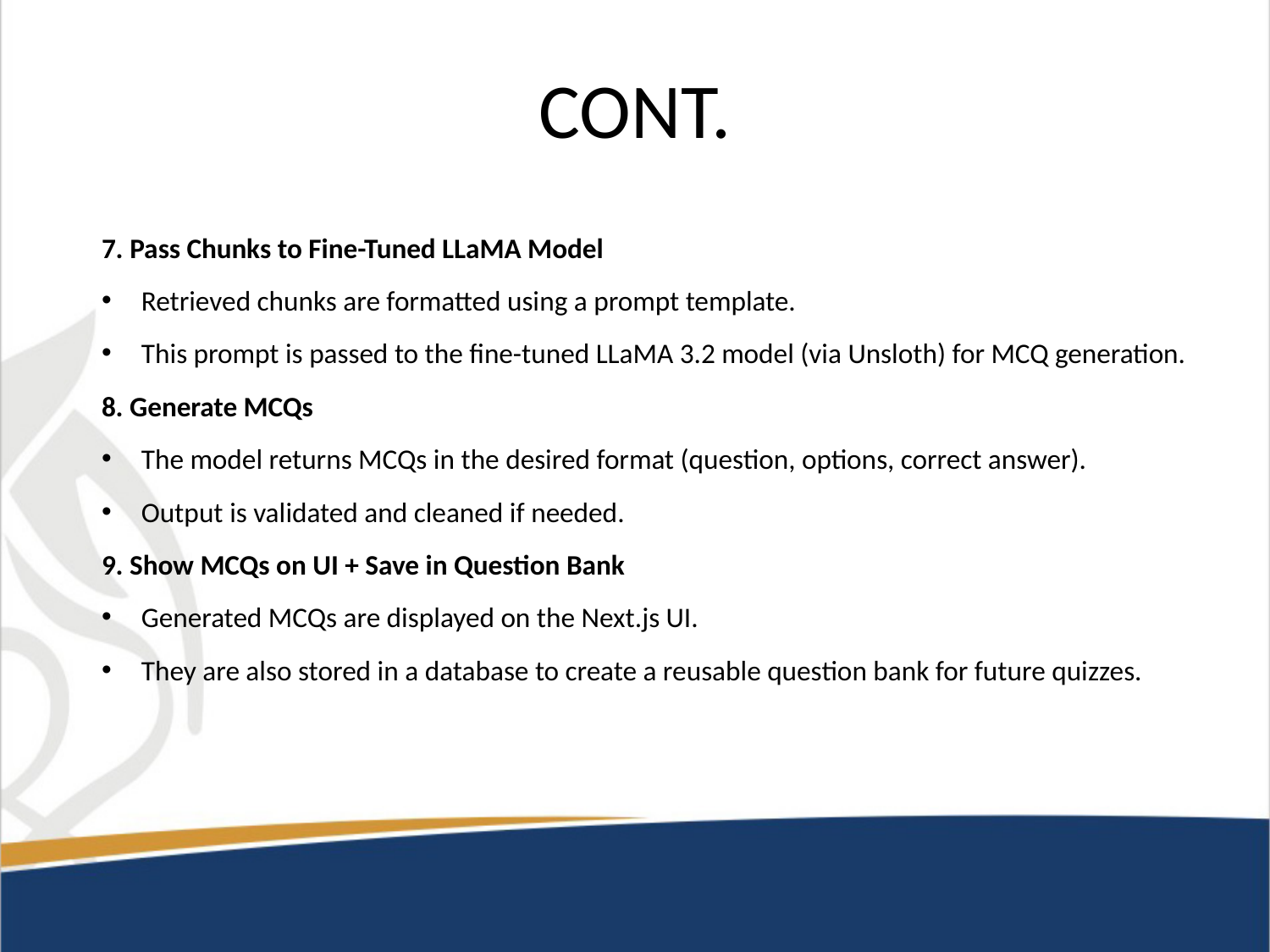

# CONT.
7. Pass Chunks to Fine-Tuned LLaMA Model
Retrieved chunks are formatted using a prompt template.
This prompt is passed to the fine-tuned LLaMA 3.2 model (via Unsloth) for MCQ generation.
8. Generate MCQs
The model returns MCQs in the desired format (question, options, correct answer).
Output is validated and cleaned if needed.
9. Show MCQs on UI + Save in Question Bank
Generated MCQs are displayed on the Next.js UI.
They are also stored in a database to create a reusable question bank for future quizzes.